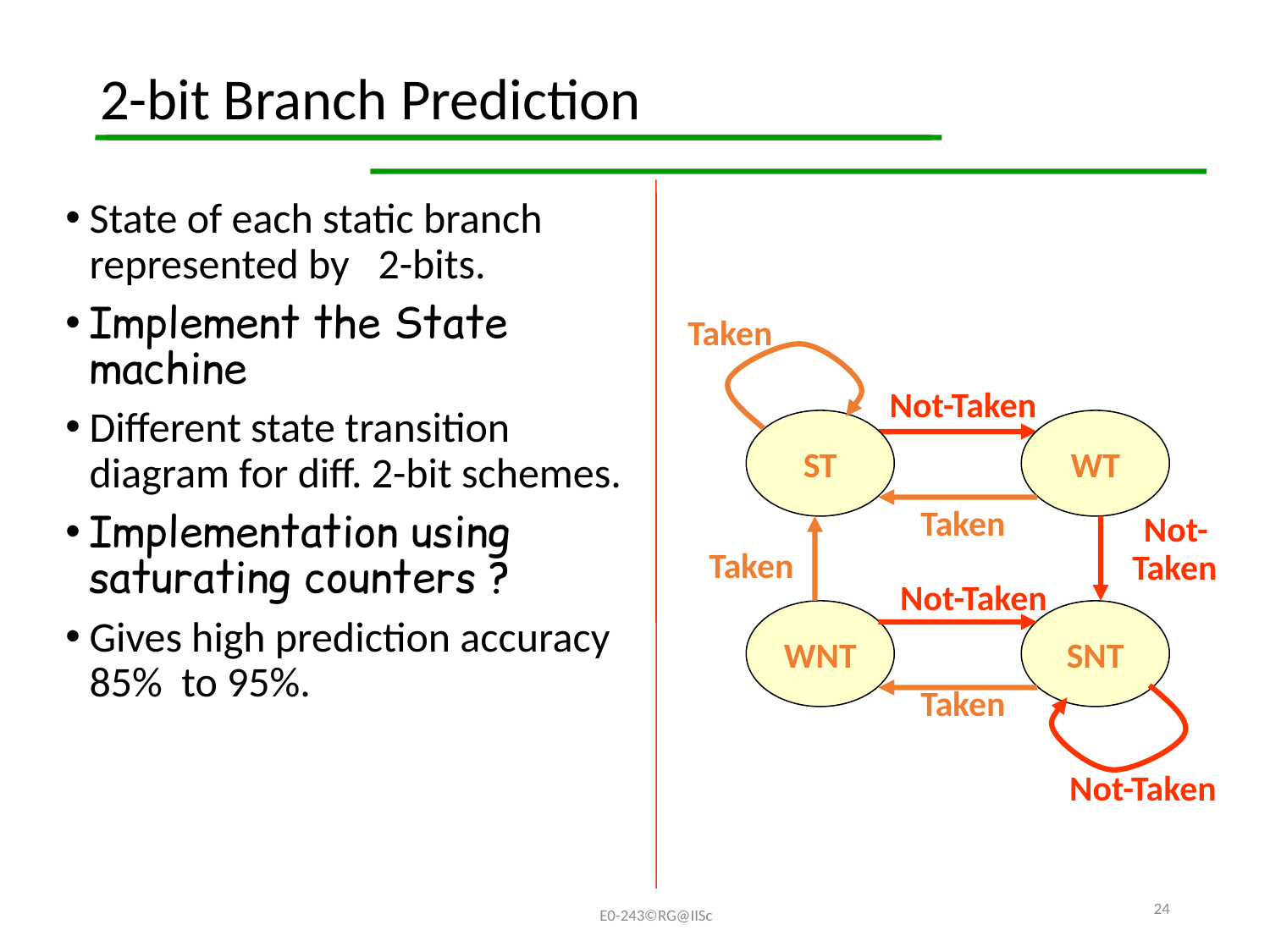

# 2-bit Branch Prediction

State of each static branch represented by   2-bits.
Implement the State machine
Different state transition diagram for diff. 2-bit schemes.
Implementation using saturating counters ?
Gives high prediction accuracy 85%  to 95%.
Taken

Not-Taken
ST
WT

Taken

Not-Taken
Taken

Not-Taken
WNT
SNT

 0
Taken

Not-Taken
24
E0-243©RG@IISc